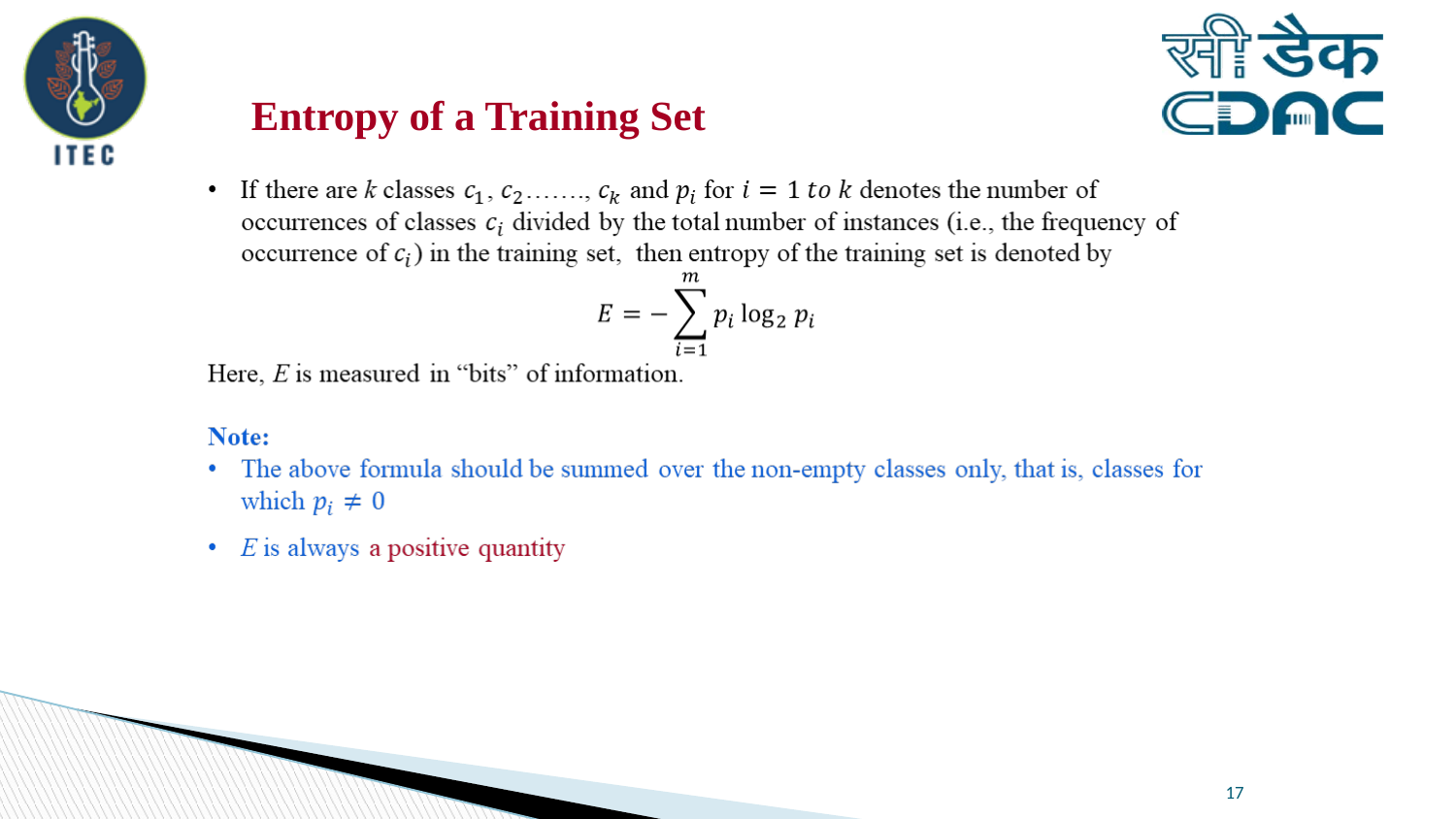

# Entropy of a Training Set

17